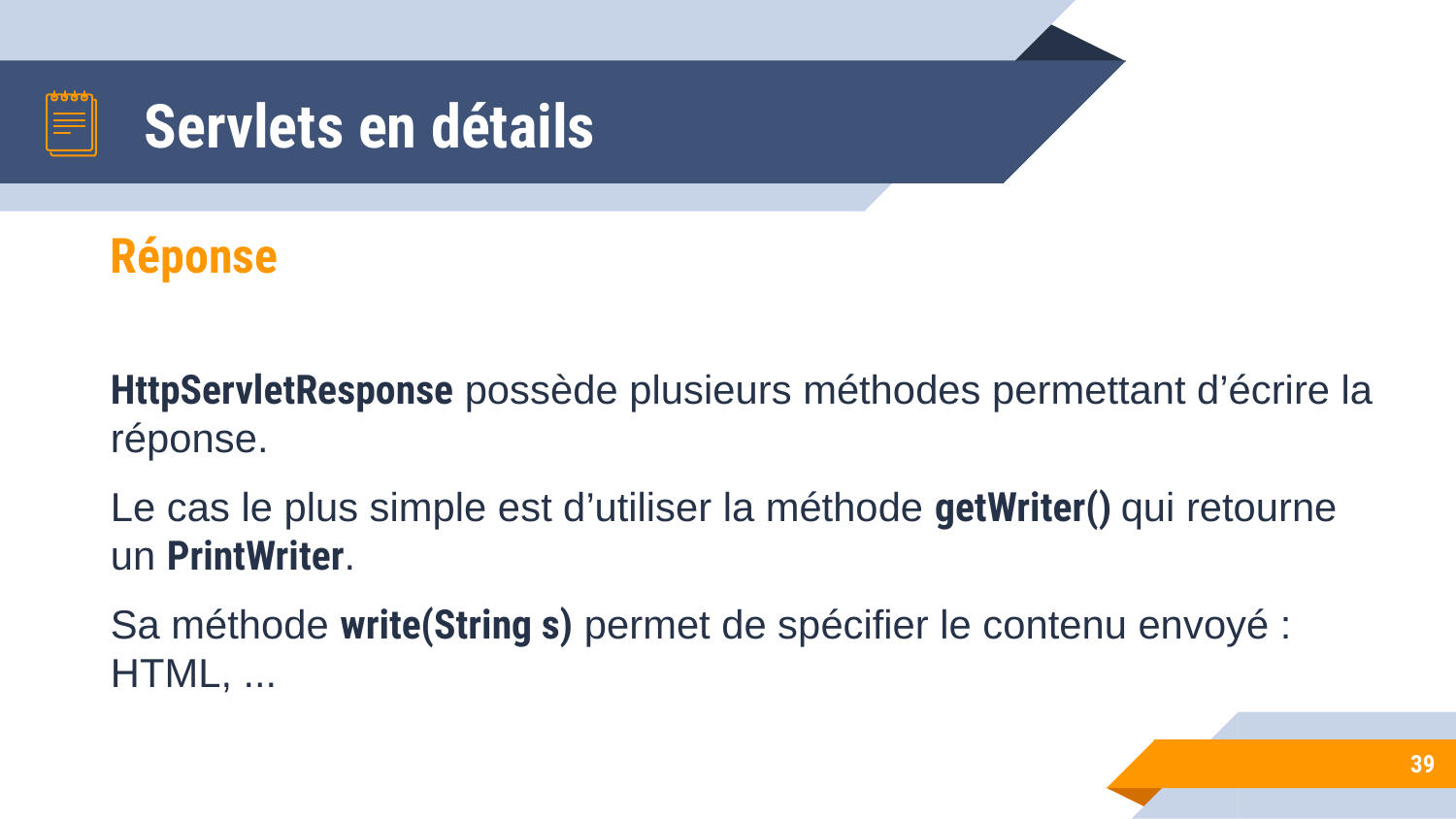

# Servlets en détails

Réponse

HttpServletResponse possède plusieurs méthodes permettant d’écrire la réponse.
Le cas le plus simple est d’utiliser la méthode getWriter() qui retourne un PrintWriter.
Sa méthode write(String s) permet de spécifier le contenu envoyé : HTML, ...
39